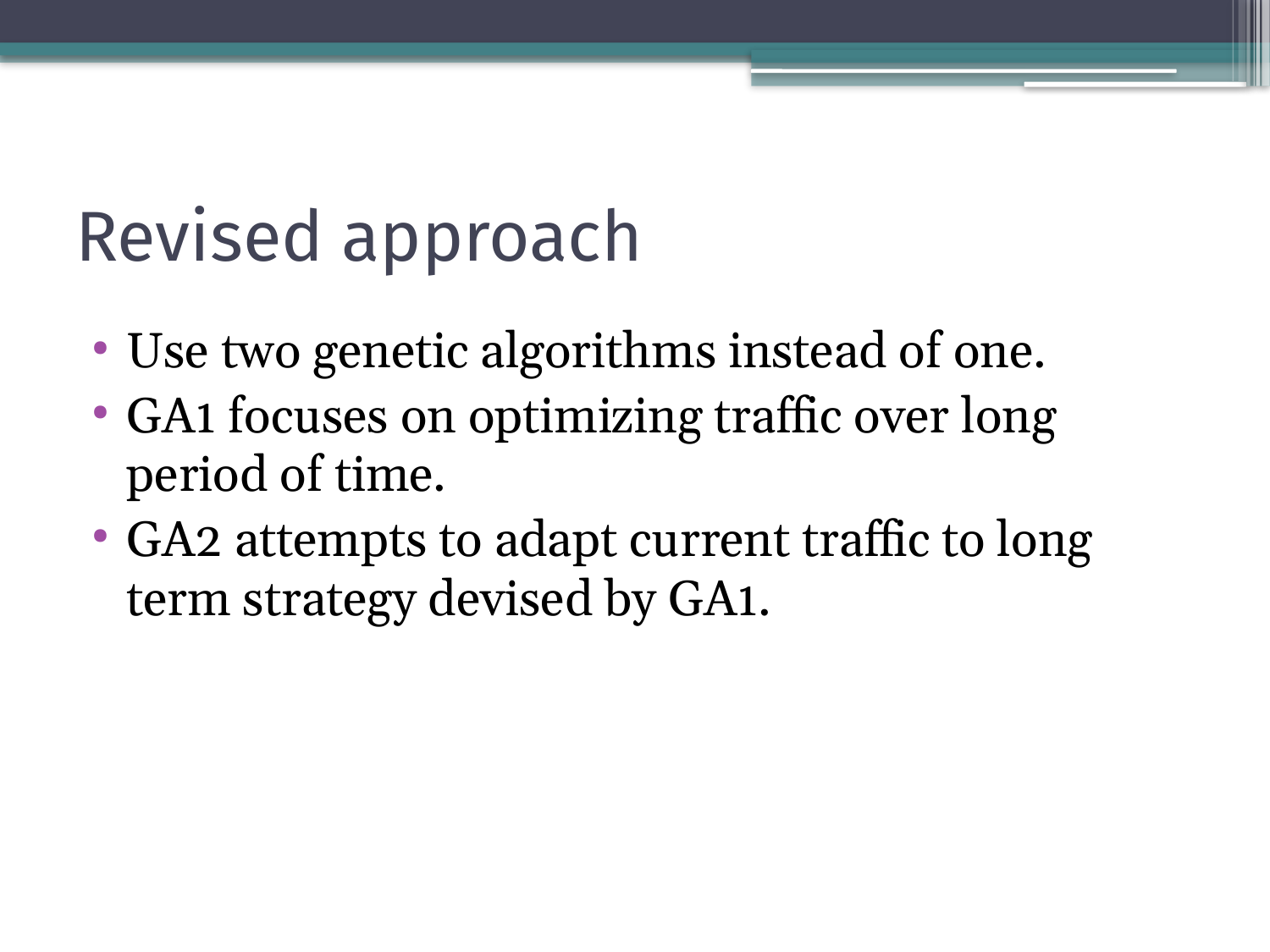

# Revised approach
Use two genetic algorithms instead of one.
GA1 focuses on optimizing traffic over long period of time.
GA2 attempts to adapt current traffic to long term strategy devised by GA1.